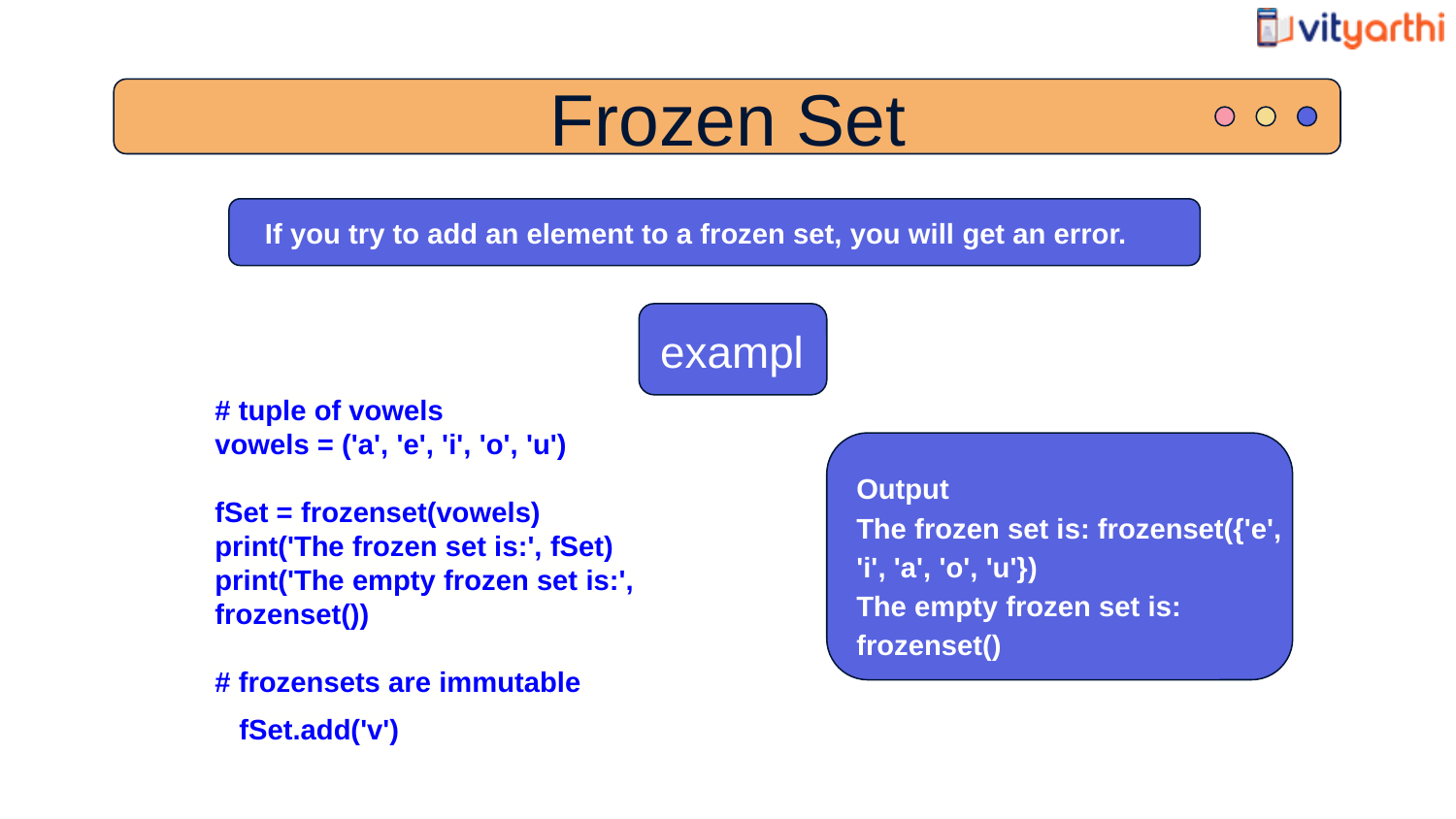

Frozen Set

If you try to add an element to a frozen set, you will get an error.

 example
# tuple of vowels
vowels = ('a', 'e', 'i', 'o', 'u')

fSet = frozenset(vowels)
print('The frozen set is:', fSet)
print('The empty frozen set is:', frozenset())

# frozensets are immutable
fSet.add('v')

Output
The frozen set is: frozenset({'e', 'i', 'a', 'o', 'u'})
The empty frozen set is: frozenset()